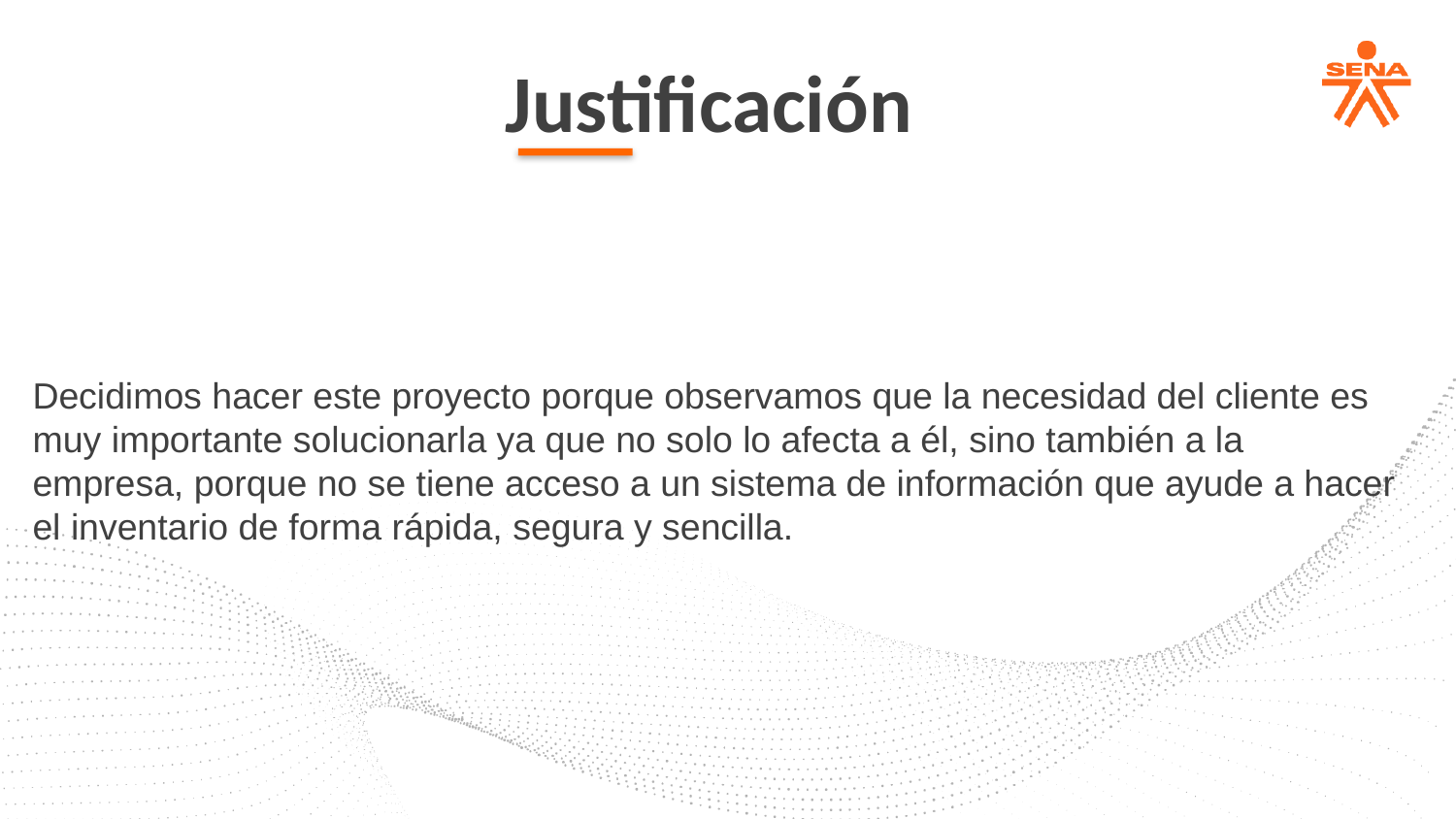

Justificación

Decidimos hacer este proyecto porque observamos que la necesidad del cliente es muy importante solucionarla ya que no solo lo afecta a él, sino también a la empresa, porque no se tiene acceso a un sistema de información que ayude a hacer el inventario de forma rápida, segura y sencilla.